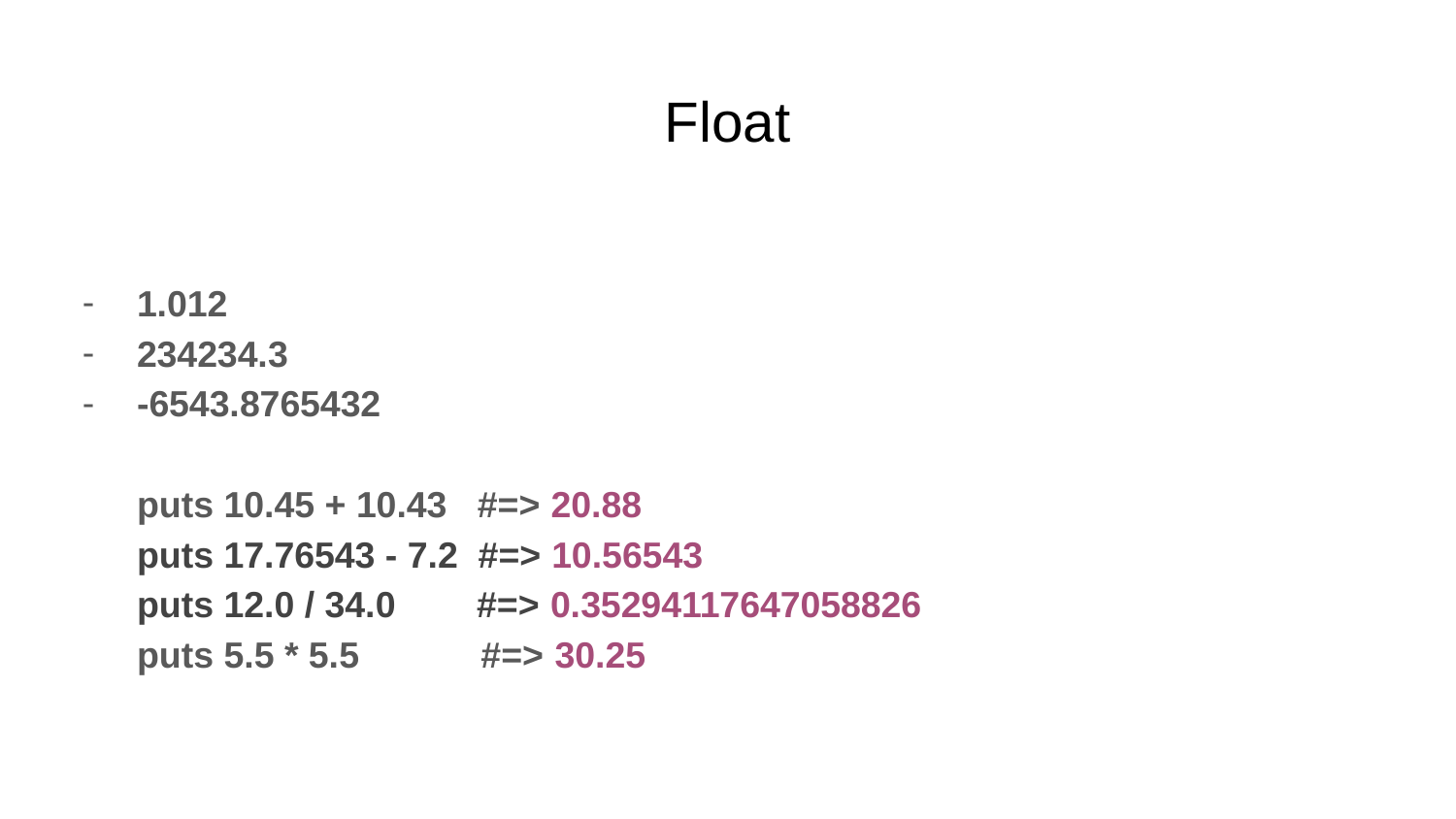

# Float

1.012
234234.3
-6543.8765432
puts 10.45 + 10.43   #=> 20.88
puts 17.76543 - 7.2  #=> 10.56543
puts 12.0 / 34.0        #=> 0.35294117647058826
puts 5.5 * 5.5            #=> 30.25